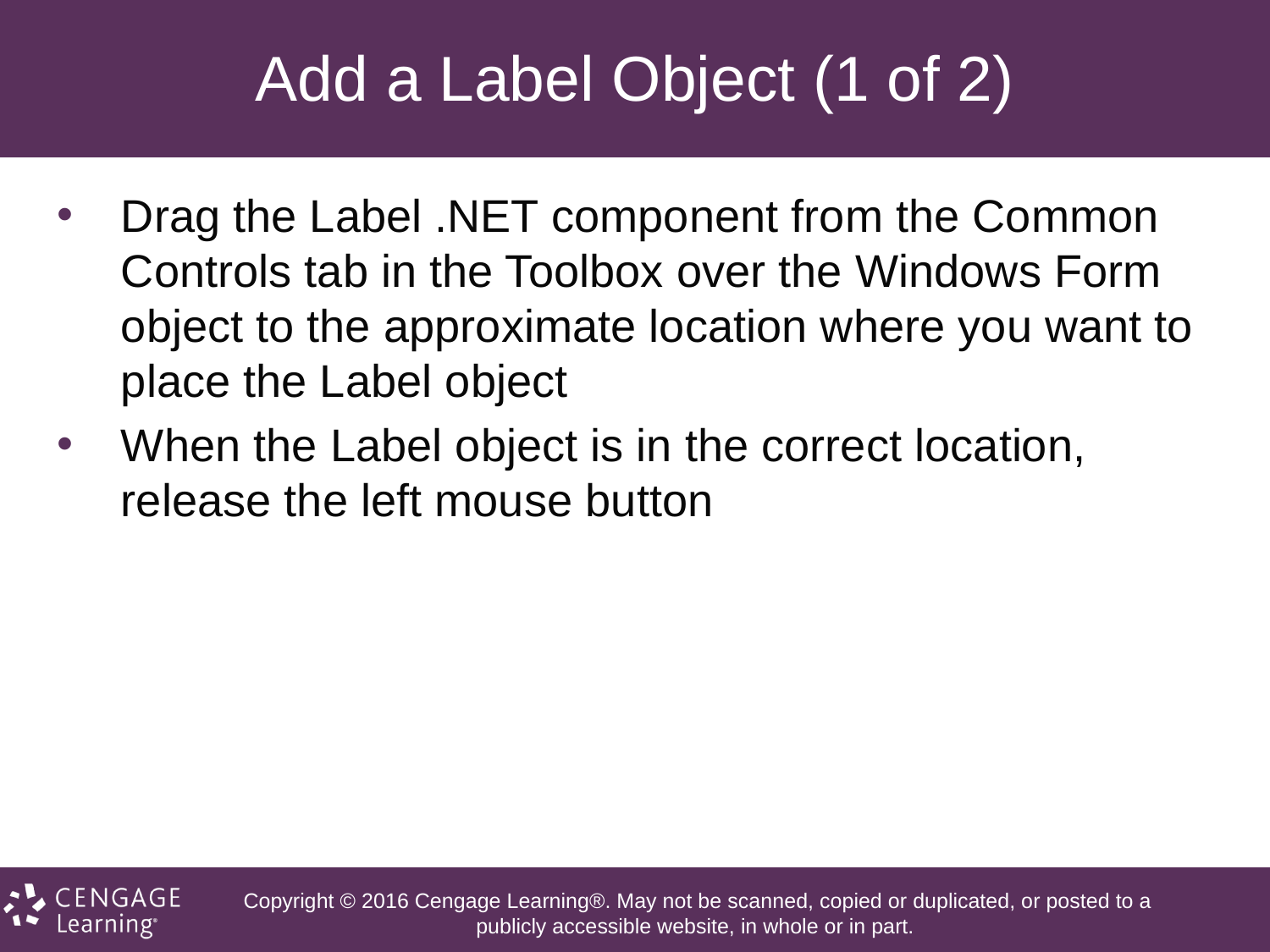

# Add a Label Object (1 of 2)
Drag the Label .NET component from the Common Controls tab in the Toolbox over the Windows Form object to the approximate location where you want to place the Label object
When the Label object is in the correct location, release the left mouse button